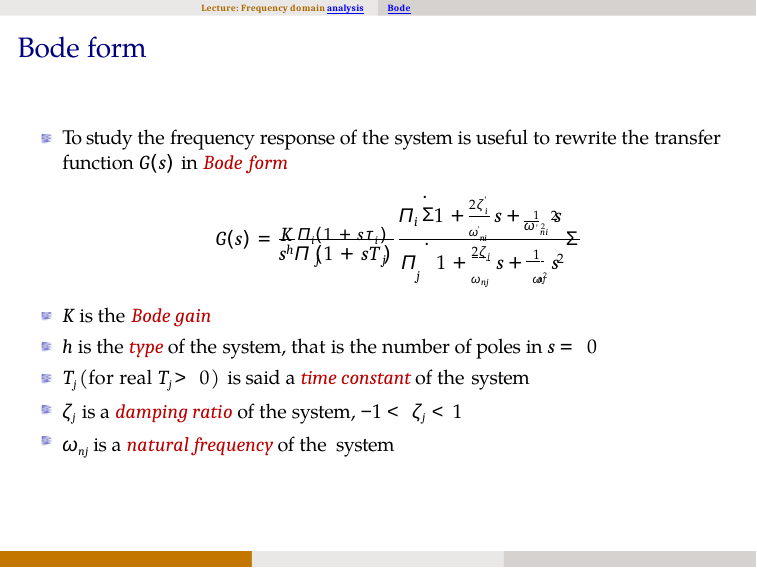

Lecture: Frequency domain analysis

Bode
Bode form
To study the frequency response of the system is useful to rewrite the transfer  function G(s) in Bode form

.	Σ
’
2ζ
   1 2
Π   1 +	s +	s
i
K Πi(1 + sτi)
i
ω
’ 2

ω’ni
.
Σ
ni
G(s) =
s Π (1 + sT )
h

2ζ
  1
Π   1 +	s +	s
j
2
j	j
j	ω2
ωnj
nj
K is the Bode gain
h is the type of the system, that is the number of poles in s = 0
Tj (for real Tj > 0) is said a time constant of the system
ζj is a damping ratio of the system, −1 < ζj < 1
ωnj is a natural frequency of the system